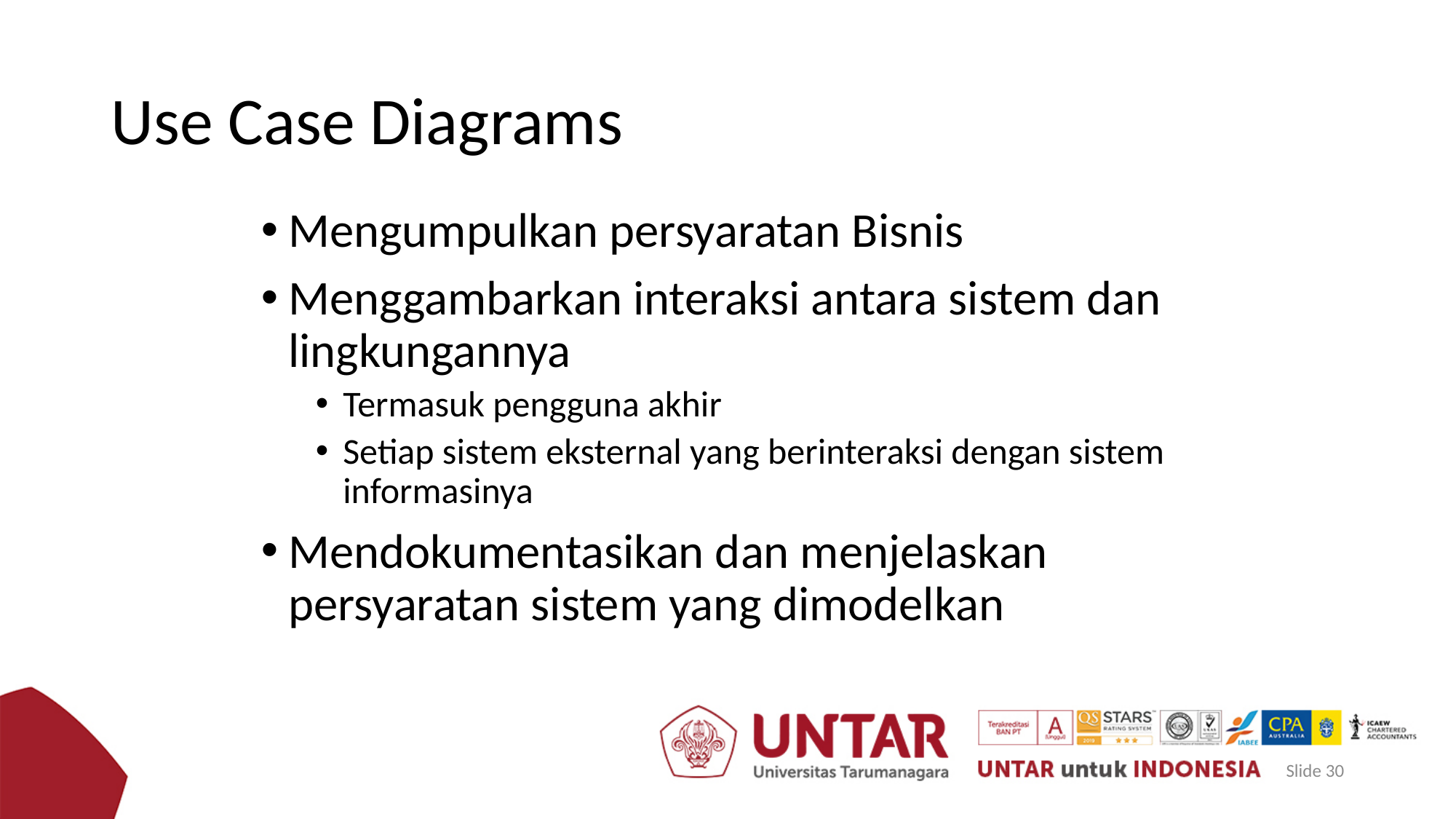

# Use Case Diagrams
Mengumpulkan persyaratan Bisnis
Menggambarkan interaksi antara sistem dan lingkungannya
Termasuk pengguna akhir
Setiap sistem eksternal yang berinteraksi dengan sistem informasinya
Mendokumentasikan dan menjelaskan persyaratan sistem yang dimodelkan
Slide 30